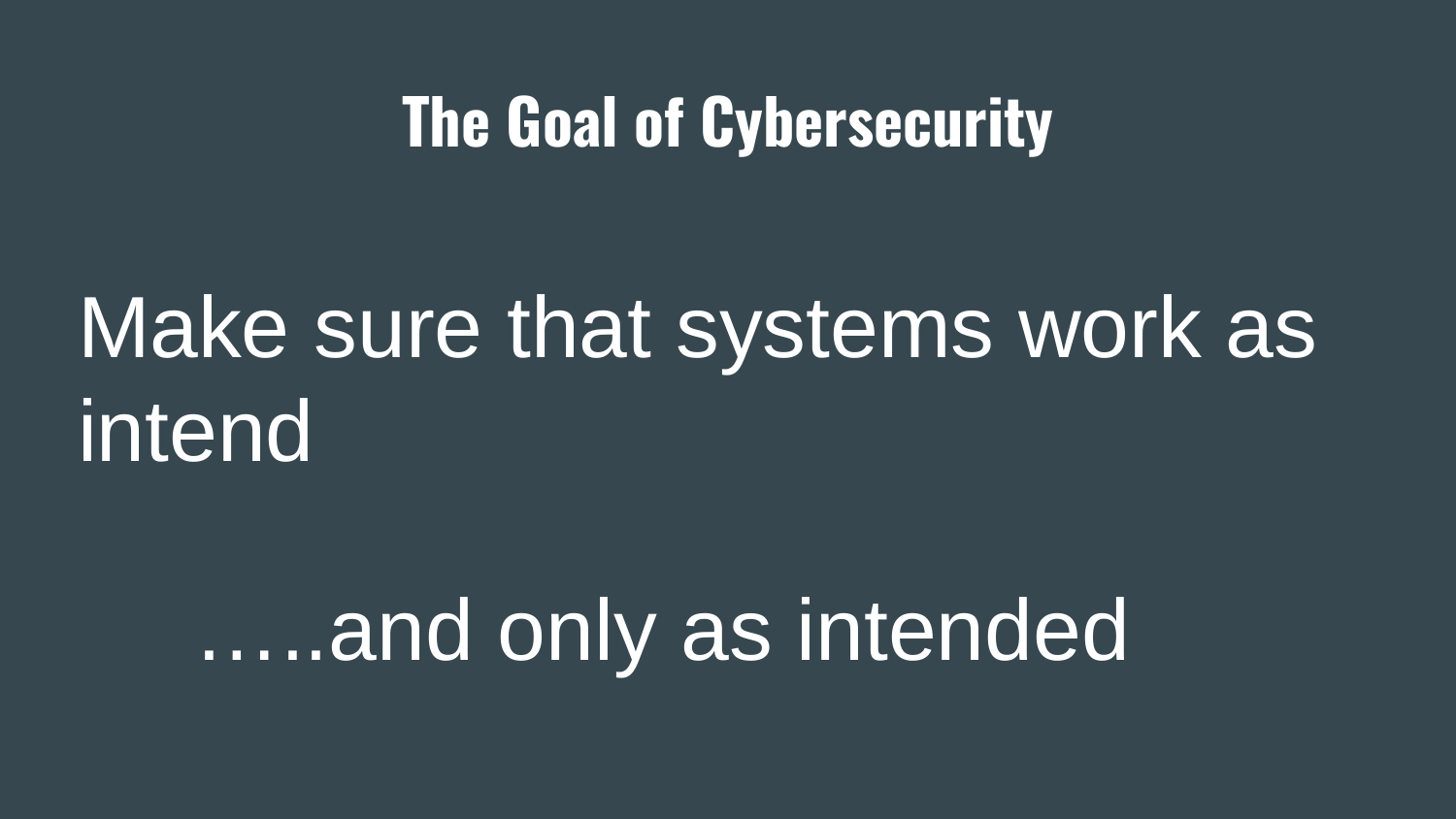

# The Goal of Cybersecurity
Make sure that systems work as intend
…..and only as intended